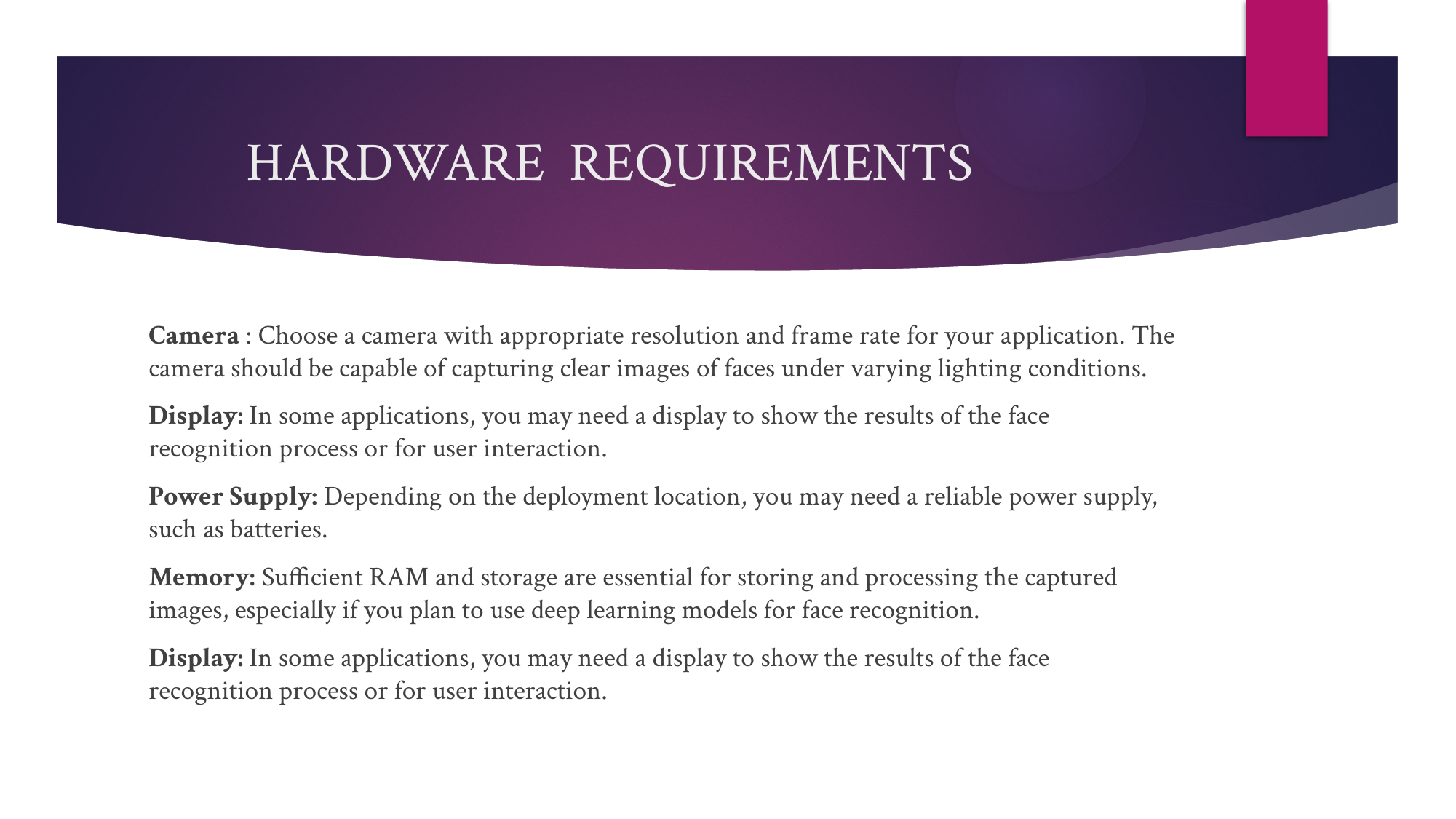

# HARDWARE  REQUIREMENTS
Camera : Choose a camera with appropriate resolution and frame rate for your application. The camera should be capable of capturing clear images of faces under varying lighting conditions.
Display: In some applications, you may need a display to show the results of the face recognition process or for user interaction.
Power Supply: Depending on the deployment location, you may need a reliable power supply, such as batteries.
Memory: Sufficient RAM and storage are essential for storing and processing the captured images, especially if you plan to use deep learning models for face recognition.
Display: In some applications, you may need a display to show the results of the face recognition process or for user interaction.